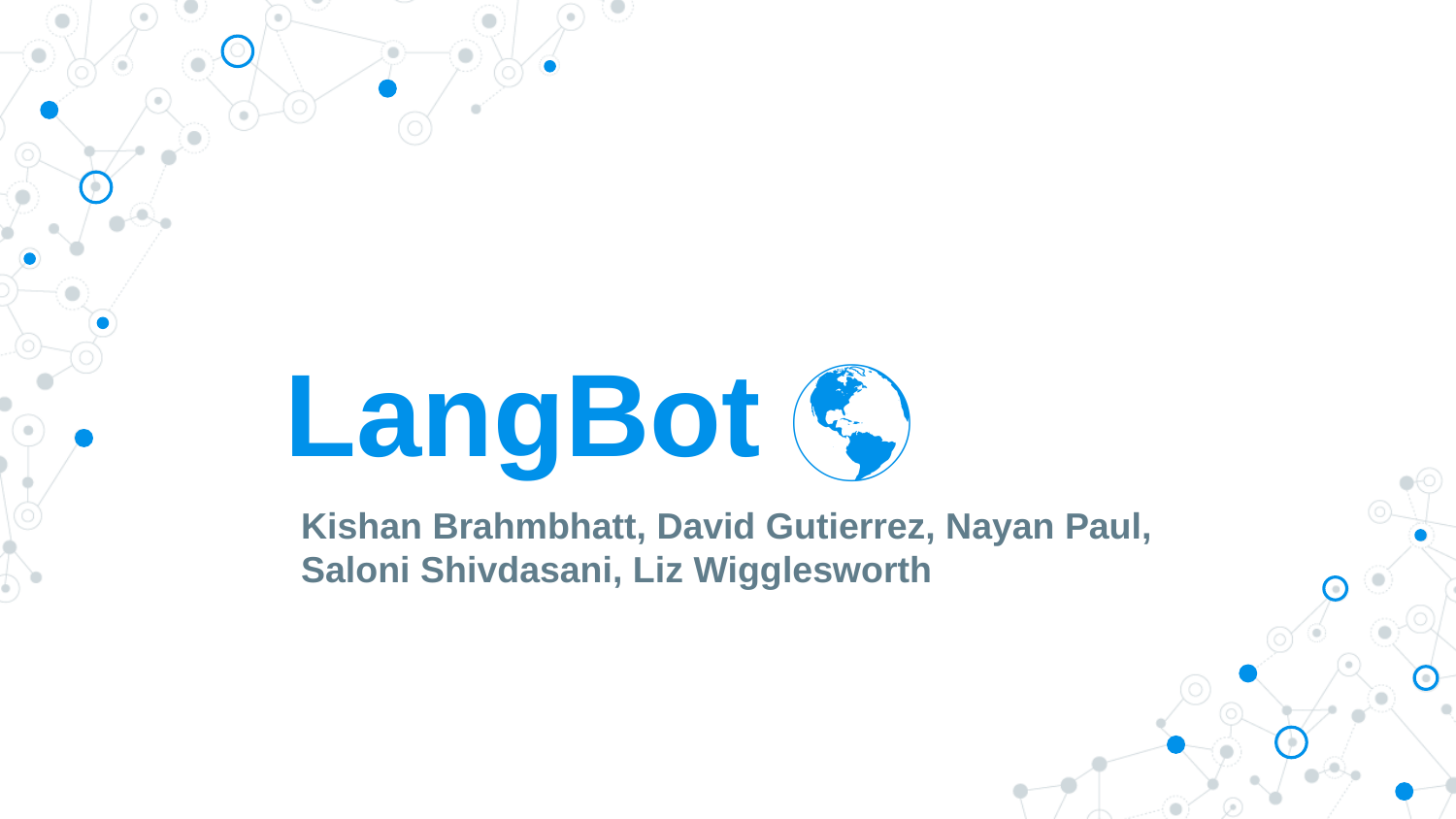

# LangBot 🌎
Kishan Brahmbhatt, David Gutierrez, Nayan Paul, Saloni Shivdasani, Liz Wigglesworth